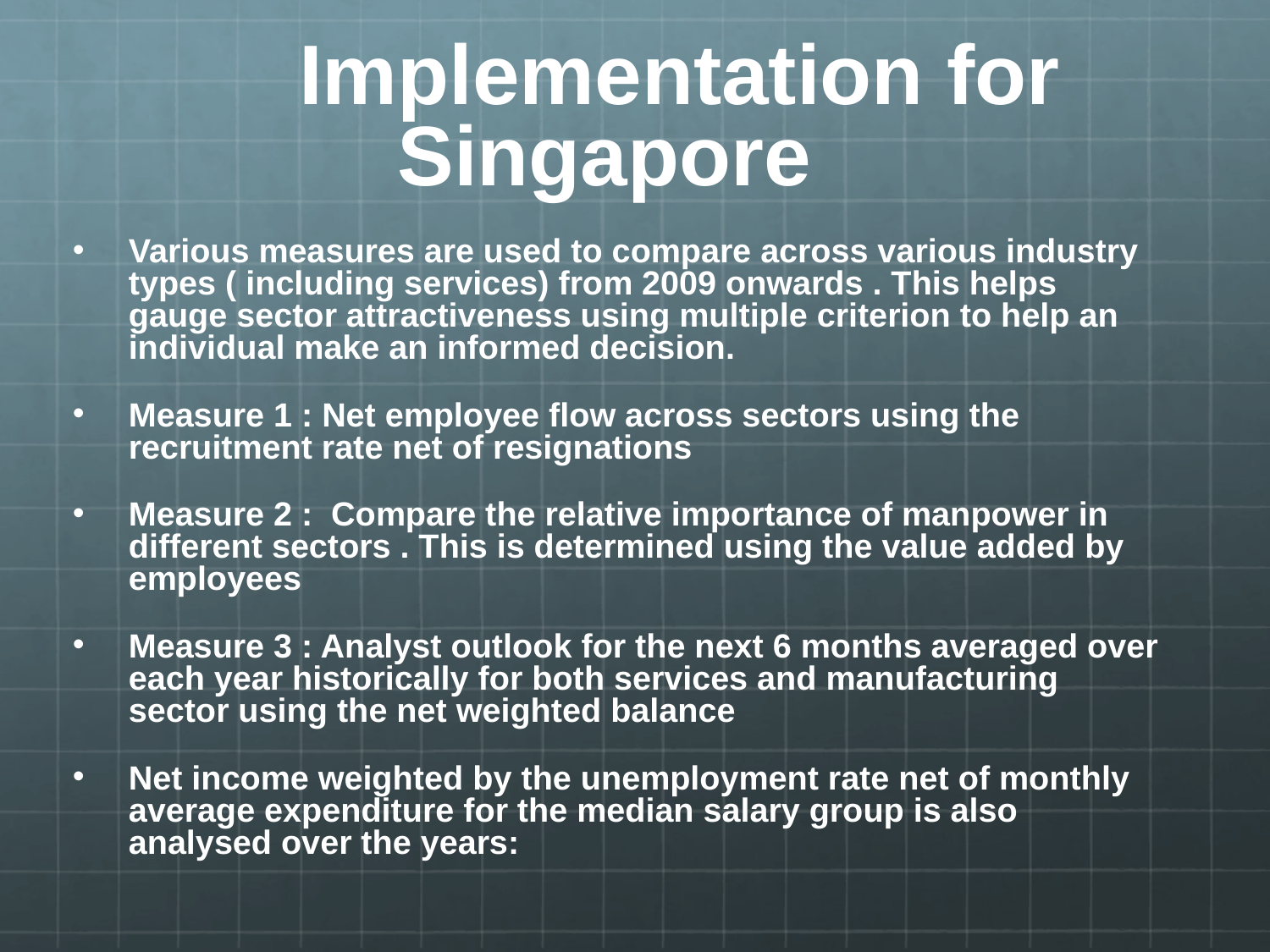

Implementation for Singapore
Various measures are used to compare across various industry types ( including services) from 2009 onwards . This helps gauge sector attractiveness using multiple criterion to help an individual make an informed decision.
Measure 1 : Net employee flow across sectors using the recruitment rate net of resignations
Measure 2 :  Compare the relative importance of manpower in different sectors . This is determined using the value added by employees
Measure 3 : Analyst outlook for the next 6 months averaged over each year historically for both services and manufacturing sector using the net weighted balance
Net income weighted by the unemployment rate net of monthly average expenditure for the median salary group is also analysed over the years: